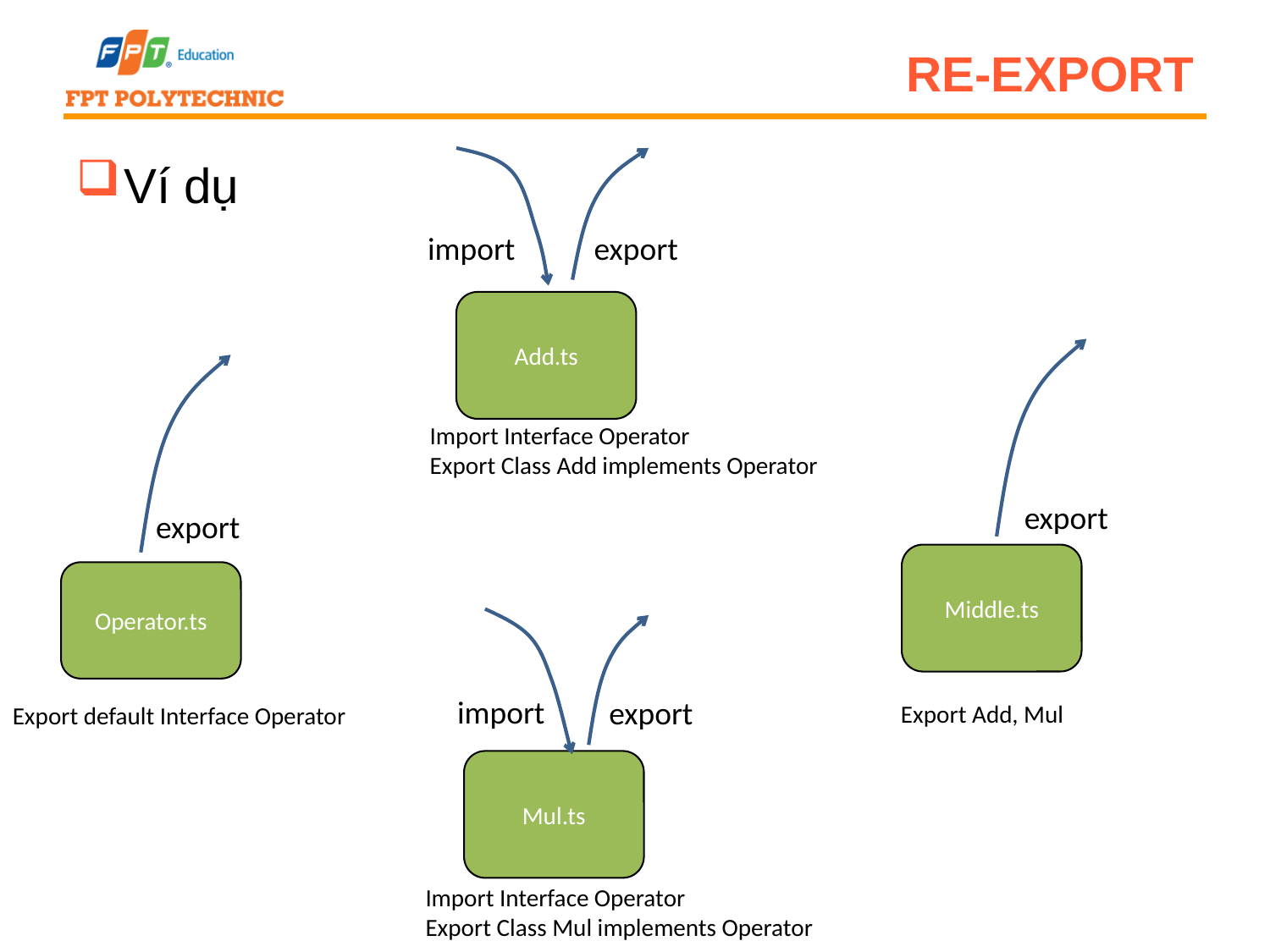

# Re-export
Ví dụ

import
export
Add.ts

Import Interface Operator
Export Class Add implements Operator
export
export
Middle.ts
Operator.ts

import
export
Export Add, Mul
Export default Interface Operator
Mul.ts
Import Interface Operator
Export Class Mul implements Operator